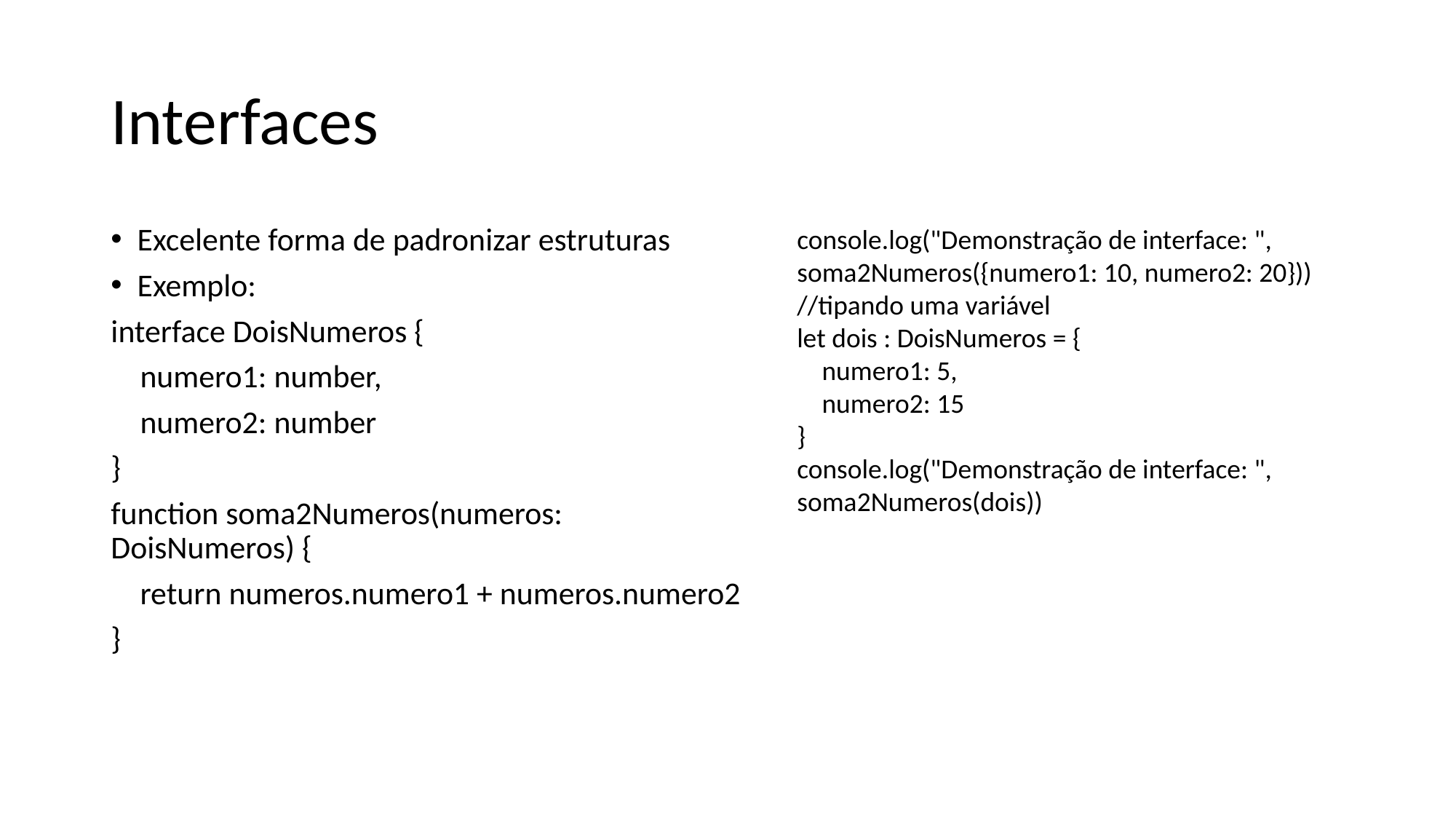

# Interfaces
console.log("Demonstração de interface: ", soma2Numeros({numero1: 10, numero2: 20}))
//tipando uma variável
let dois : DoisNumeros = {
    numero1: 5,
    numero2: 15
}
console.log("Demonstração de interface: ", soma2Numeros(dois))

Excelente forma de padronizar estruturas
Exemplo:
interface DoisNumeros {
    numero1: number,
    numero2: number
}
function soma2Numeros(numeros: DoisNumeros) {
    return numeros.numero1 + numeros.numero2
}